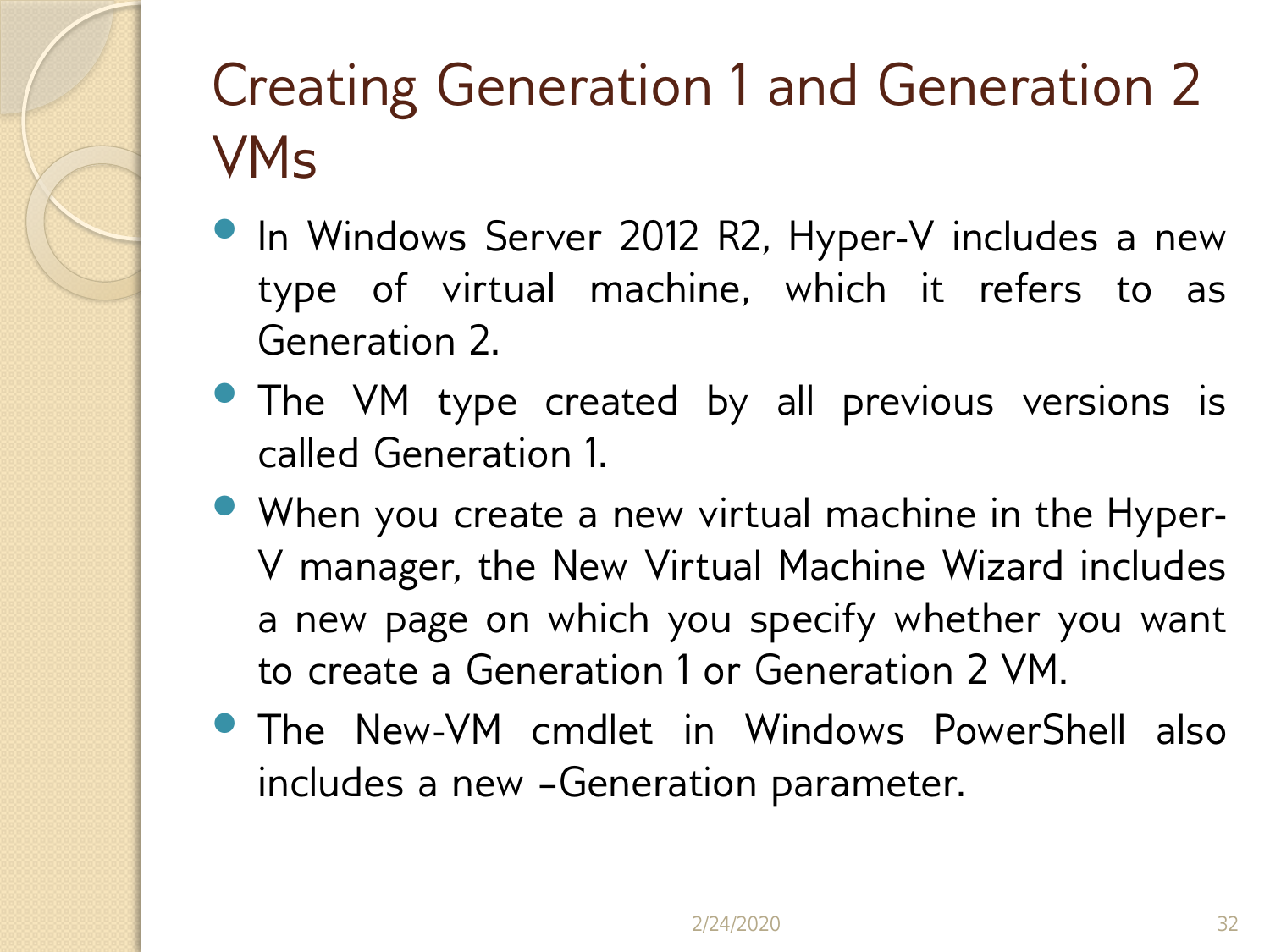

# Creating Generation 1 and Generation 2 VMs
In Windows Server 2012 R2, Hyper-V includes a new type of virtual machine, which it refers to as Generation 2.
The VM type created by all previous versions is called Generation 1.
When you create a new virtual machine in the Hyper-V manager, the New Virtual Machine Wizard includes a new page on which you specify whether you want to create a Generation 1 or Generation 2 VM.
The New-VM cmdlet in Windows PowerShell also includes a new –Generation parameter.
2/24/2020
32